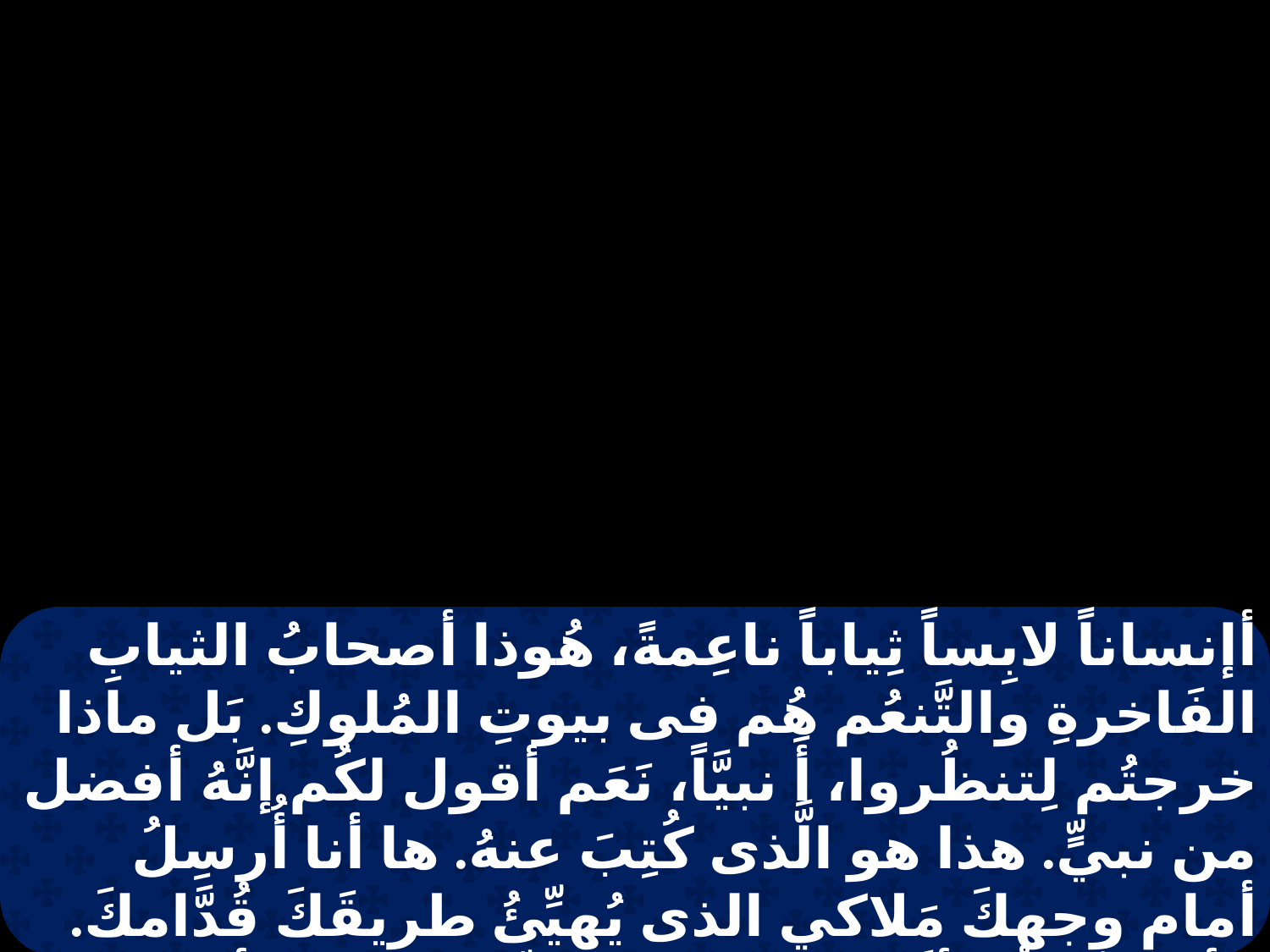

أإنساناً لابِساً ثِياباً ناعِمةً، هُوذا أصحابُ الثيابِ الفَاخرةِ والتَّنعُم هُم فى بيوتِ المُلوكِ. بَل ماذا خرجتُم لِتنظُروا، أَ نبيَّاً، نَعَم أقول لكُم إنَّهُ أفضل من نبيٍّ. هذا هو الَّذى كُتِبَ عنهُ. ها أنا أُرسِلُ أمام وجهِكَ مَلاكي الذى يُهيِّئُ طريقَكَ قُدَّامكَ. وأقولُ لكُم أنَّهُ بينَ مواليد النِّساءِ ليسَ أحدٌ أَعظمَ من يوحنَّا المَعْمَدَانِ ولكِنَّ الأصغَرَ منهُ فى مَلكُوتِ السَّمَواتِ أَعظَمُ منهُ.